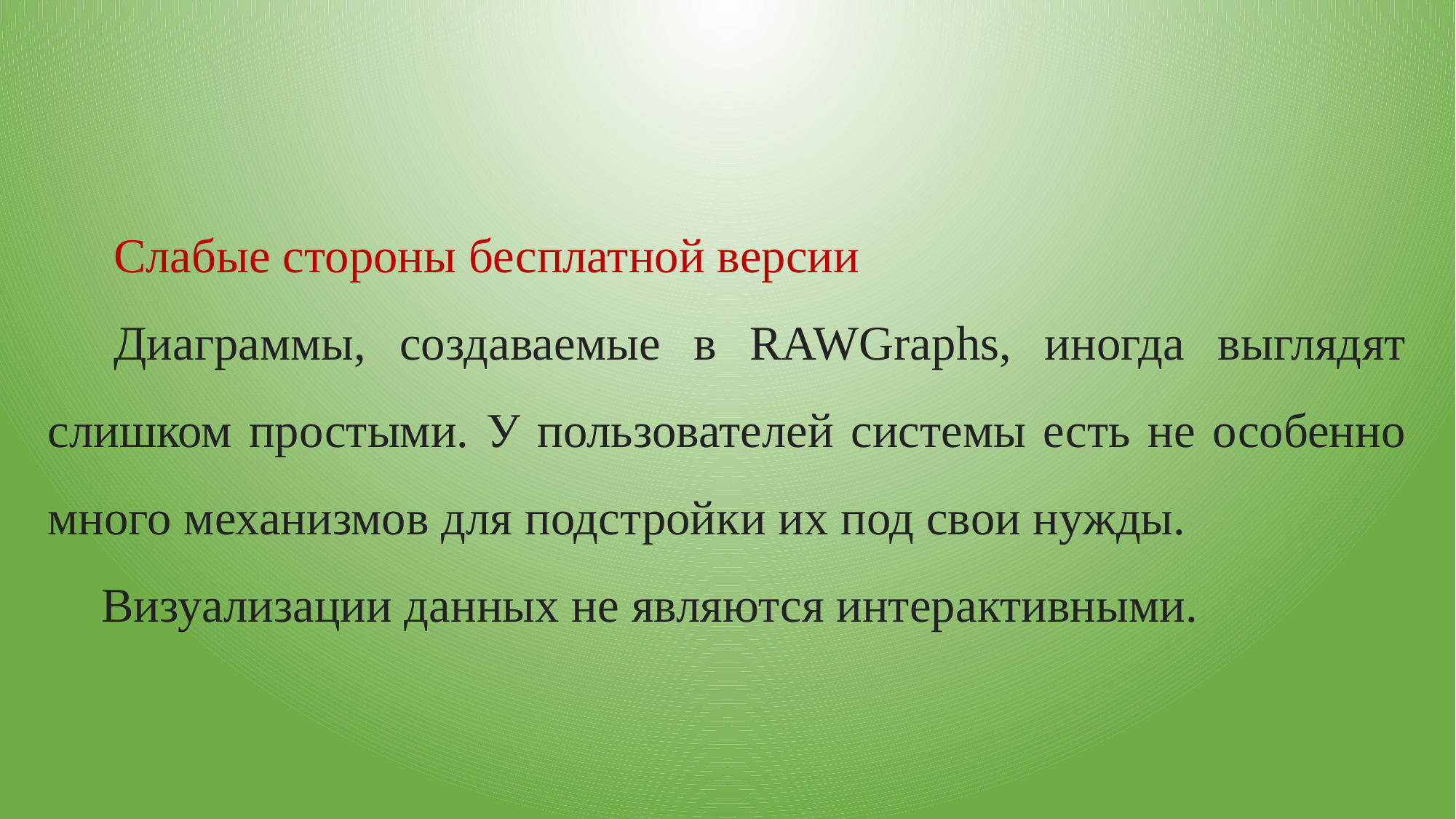

Слабые стороны бесплатной версии
 Диаграммы, создаваемые в RAWGraphs, иногда выглядят слишком простыми. У пользователей системы есть не особенно много механизмов для подстройки их под свои нужды.
Визуализации данных не являются интерактивными.